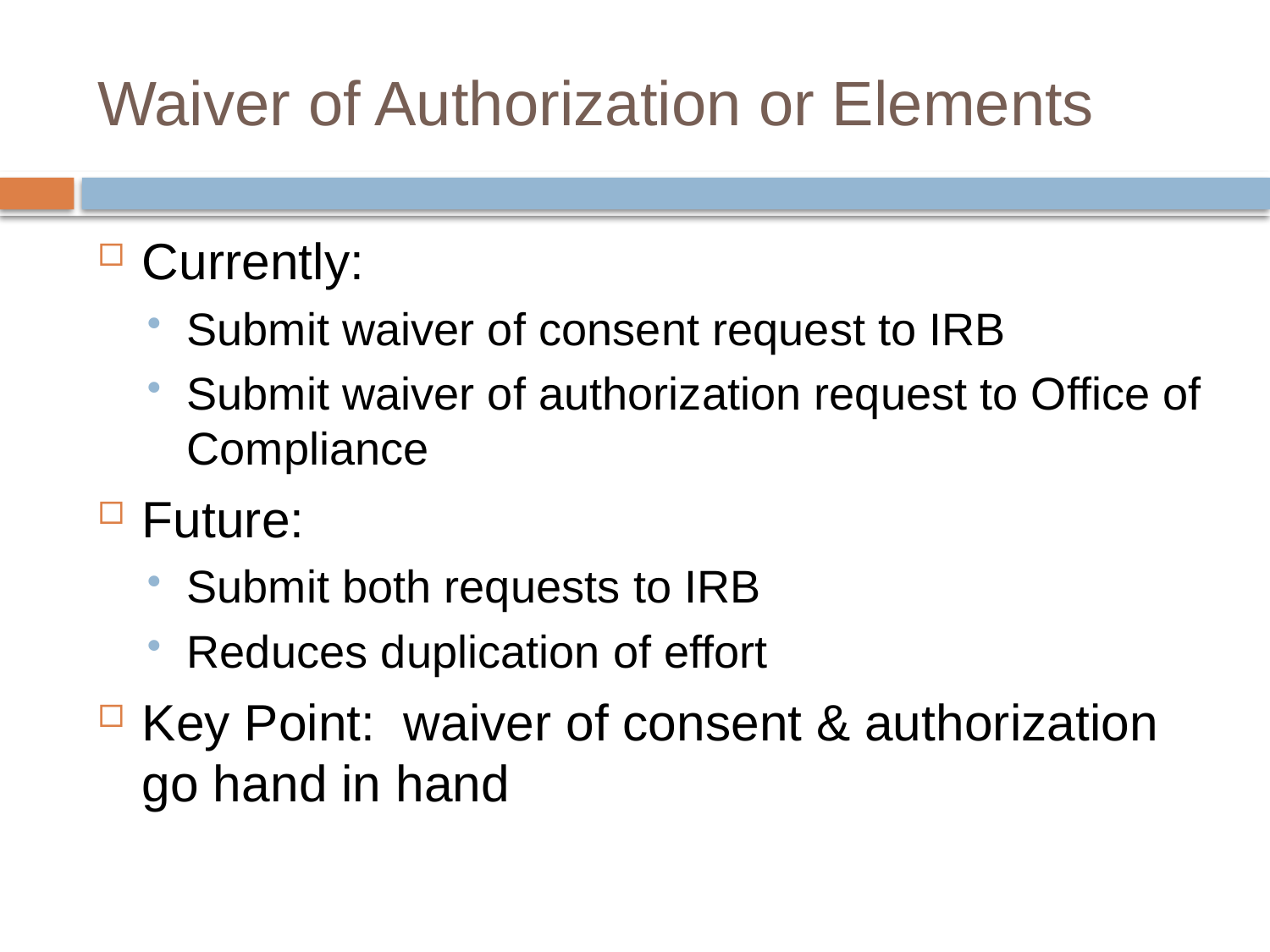

# Waiver of Authorization or Elements
Currently:
Submit waiver of consent request to IRB
Submit waiver of authorization request to Office of Compliance
Future:
Submit both requests to IRB
Reduces duplication of effort
Key Point:  waiver of consent & authorization go hand in hand